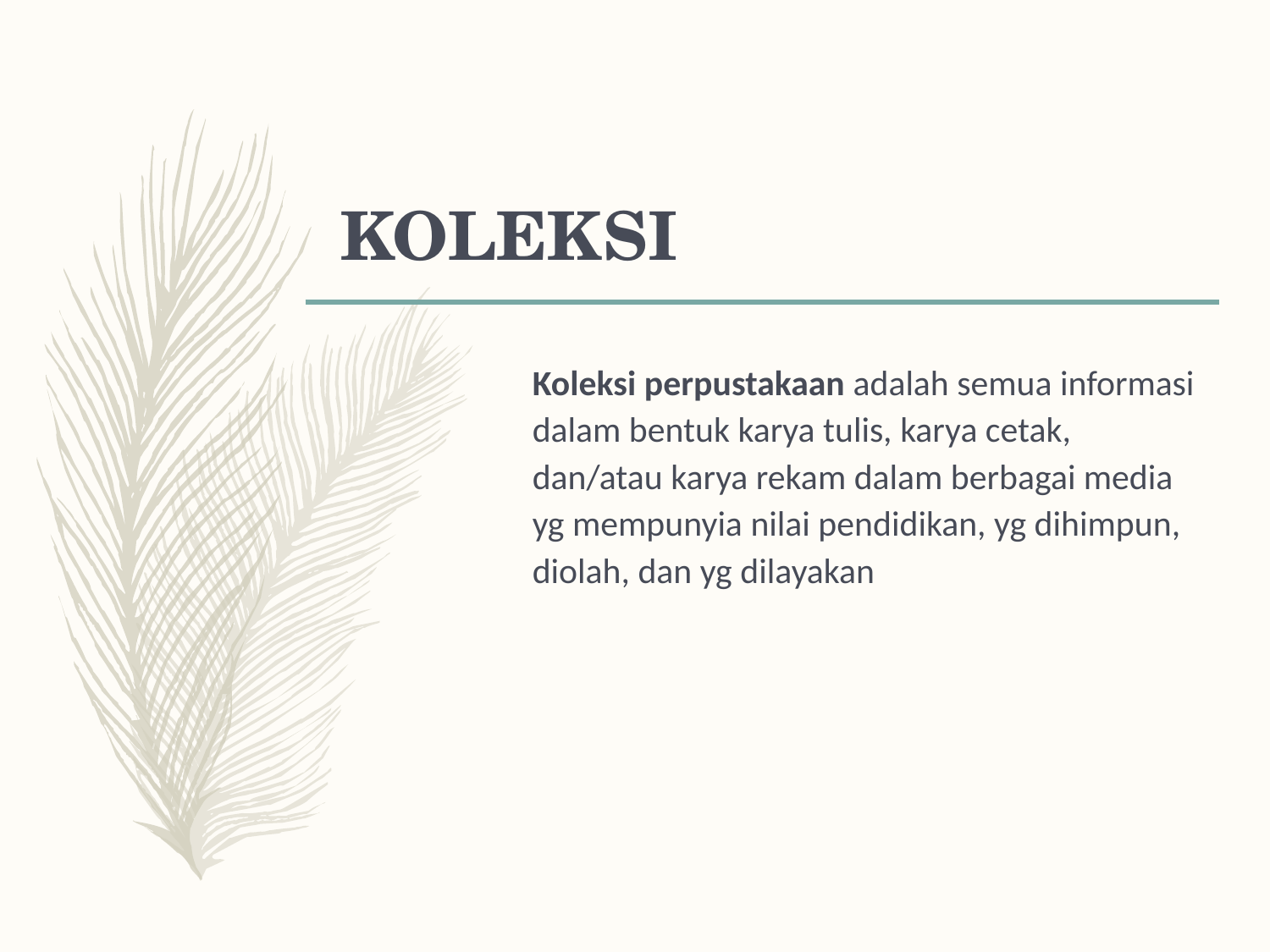

# KOLEKSI
Koleksi perpustakaan adalah semua informasi dalam bentuk karya tulis, karya cetak, dan/atau karya rekam dalam berbagai media yg mempunyia nilai pendidikan, yg dihimpun, diolah, dan yg dilayakan